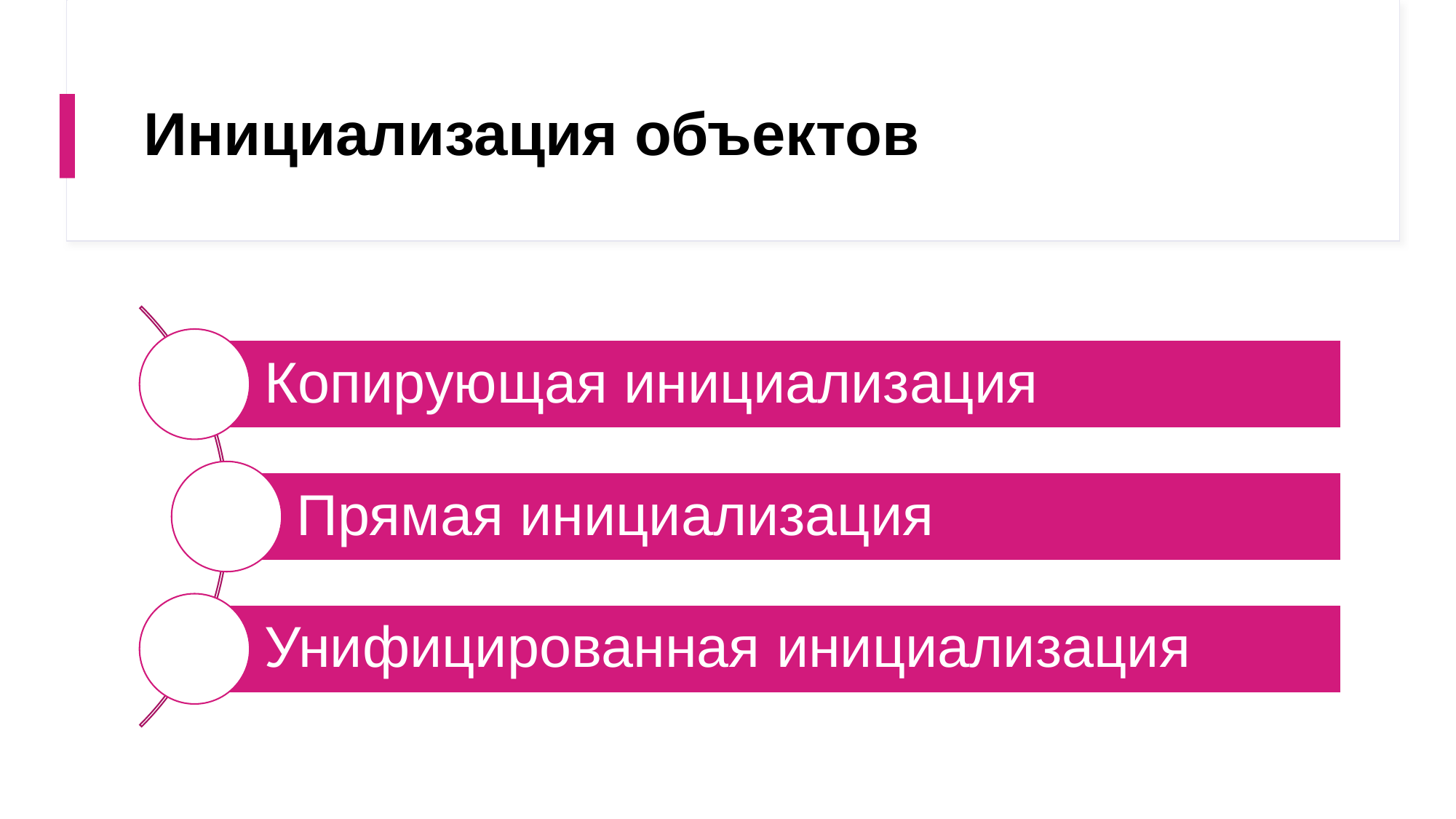

# Инициализация объектов
Копирующая инициализация
Прямая инициализация
Унифицированная инициализация